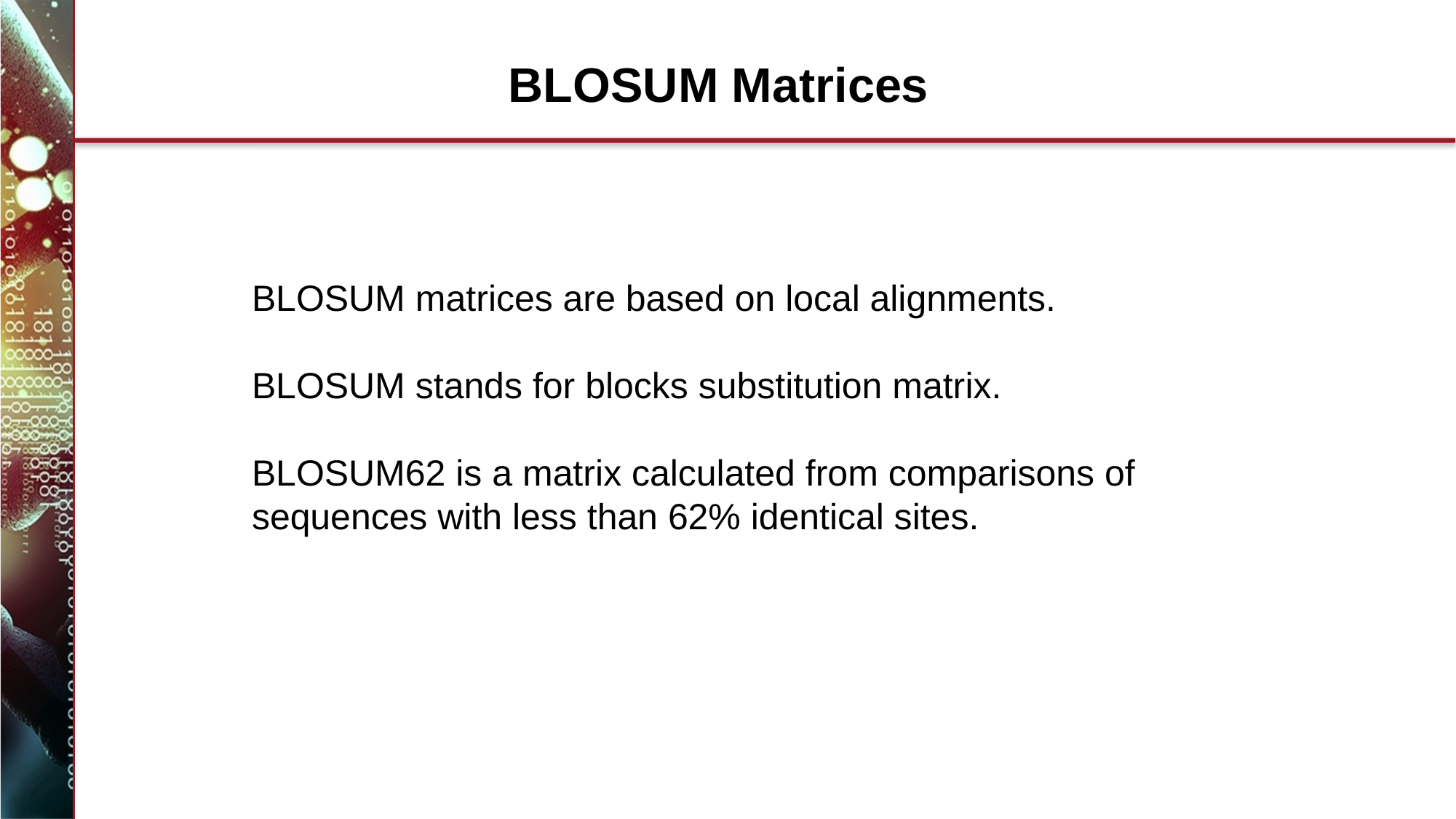

BLOSUM Matrices

BLOSUM matrices are based on local alignments.

BLOSUM stands for blocks substitution matrix.

BLOSUM62 is a matrix calculated from comparisons of
sequences with less than 62% identical sites.